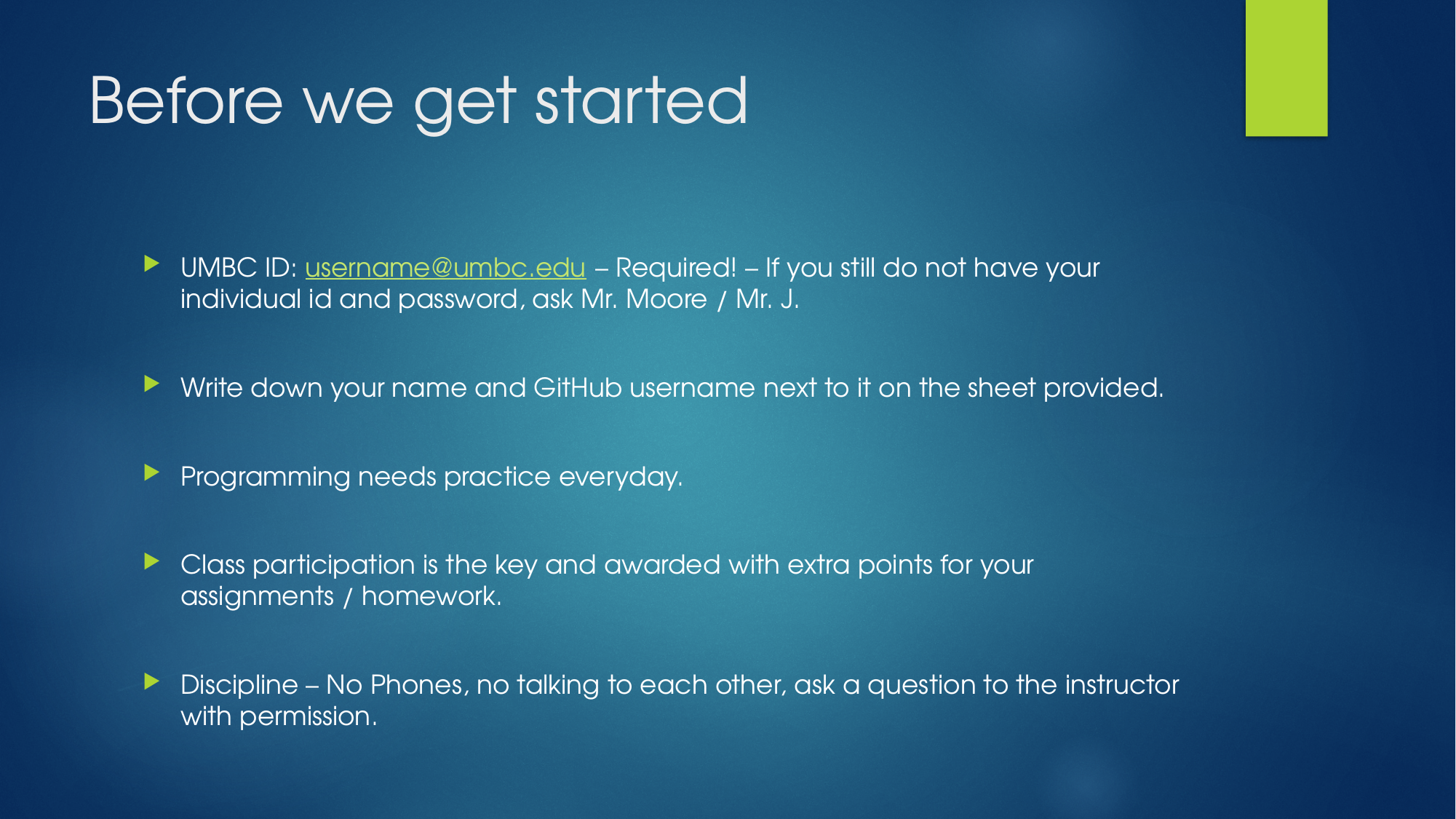

# Before we get started
UMBC ID: username@umbc.edu – Required! – If you still do not have your individual id and password, ask Mr. Moore / Mr. J.

Write down your name and GitHub username next to it on the sheet provided.

Programming needs practice everyday.

Class participation is the key and awarded with extra points for your assignments / homework.

Discipline – No Phones, no talking to each other, ask a question to the instructor with permission.